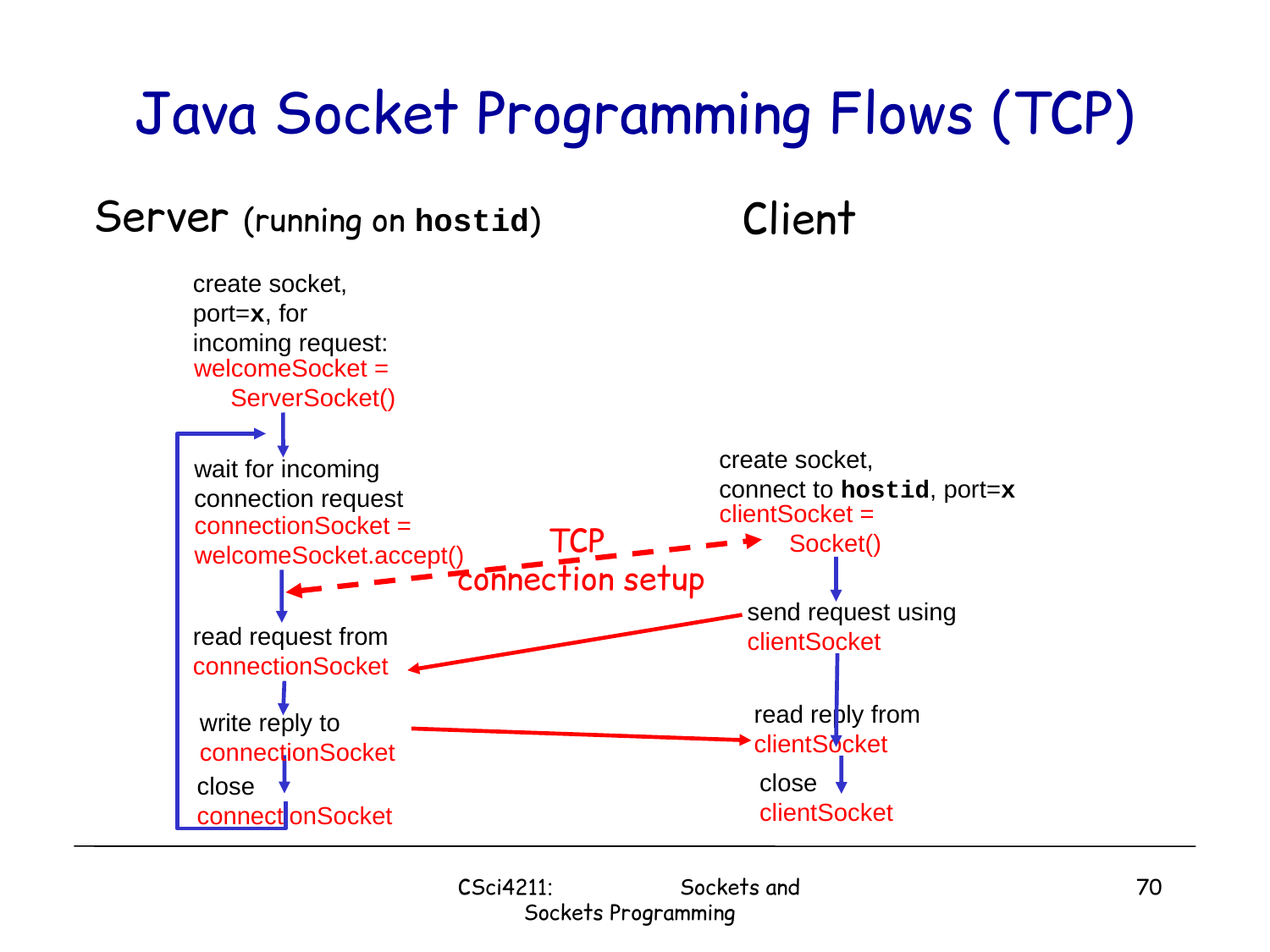

# Java Socket Programming Flows (TCP)
Server (running on hostid)
Client
create socket,
port=x, for
incoming request:
welcomeSocket =
ServerSocket()

create socket,
connect to hostid, port=x
clientSocket =
Socket()
wait for incoming
connection request
connectionSocket =
welcomeSocket.accept()
TCP
connection setup

send request using
clientSocket

read request from
connectionSocket

read reply from
clientSocket

close
clientSocket
write reply to
connectionSocket

close
connectionSocket
CSci4211:                    Sockets and Sockets Programming
70